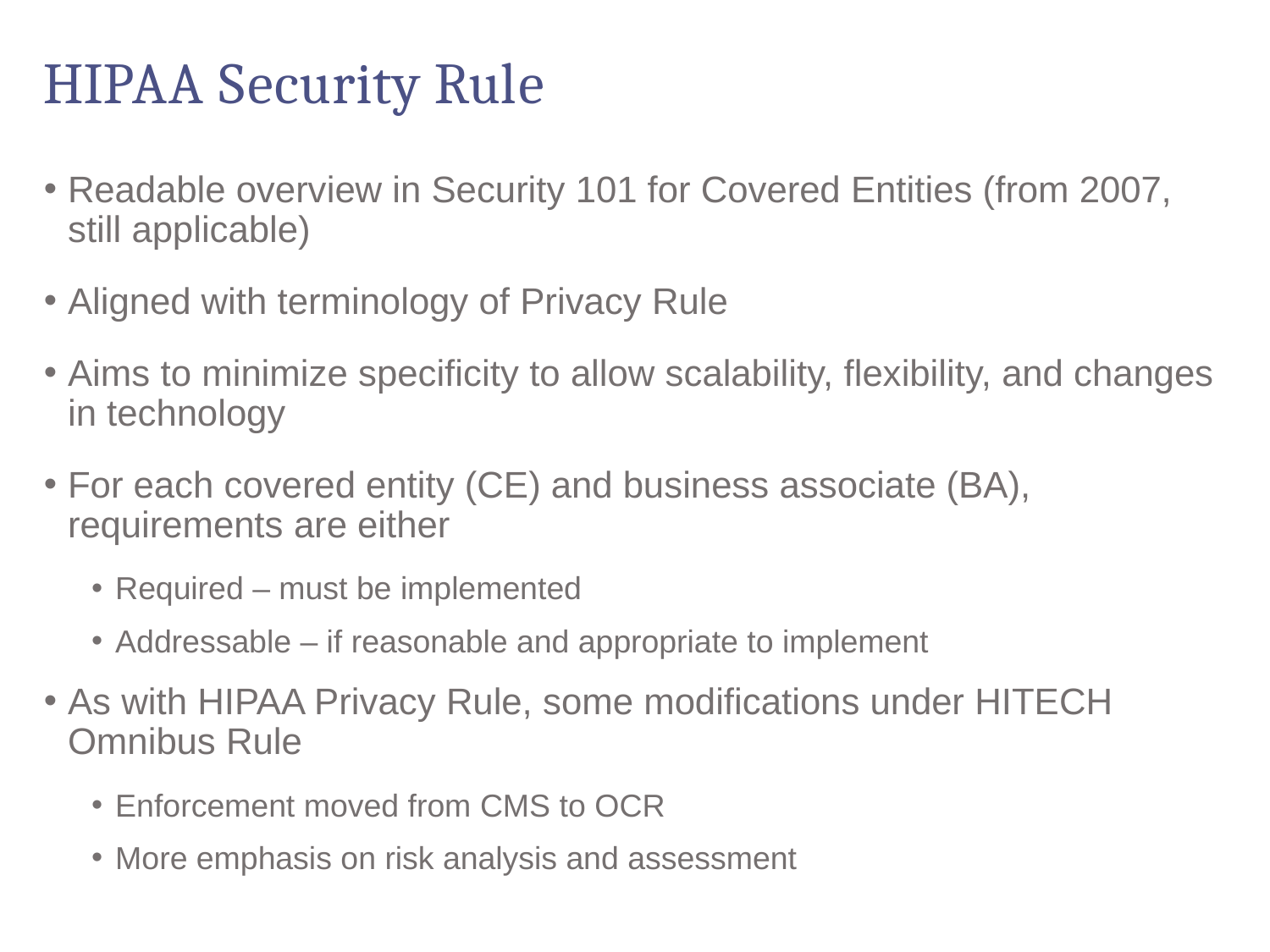

# HIPAA Security Rule
Readable overview in Security 101 for Covered Entities (from 2007, still applicable)
Aligned with terminology of Privacy Rule
Aims to minimize specificity to allow scalability, flexibility, and changes in technology
For each covered entity (CE) and business associate (BA), requirements are either
Required – must be implemented
Addressable – if reasonable and appropriate to implement
As with HIPAA Privacy Rule, some modifications under HITECH Omnibus Rule
Enforcement moved from CMS to OCR
More emphasis on risk analysis and assessment